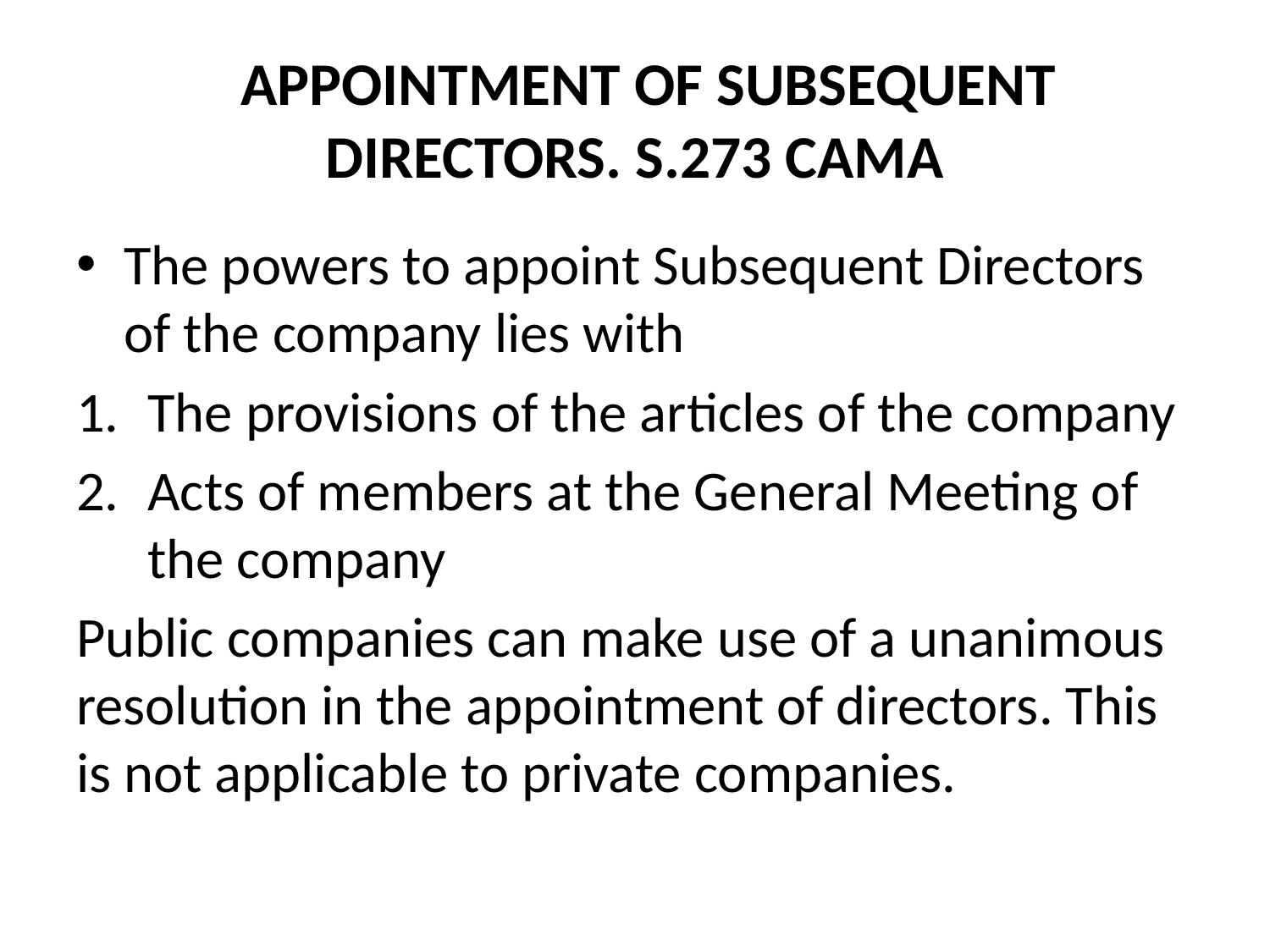

# APPOINTMENT OF SUBSEQUENT DIRECTORS. S.273 CAMA
The powers to appoint Subsequent Directors of the company lies with
The provisions of the articles of the company
Acts of members at the General Meeting of the company
Public companies can make use of a unanimous resolution in the appointment of directors. This is not applicable to private companies.